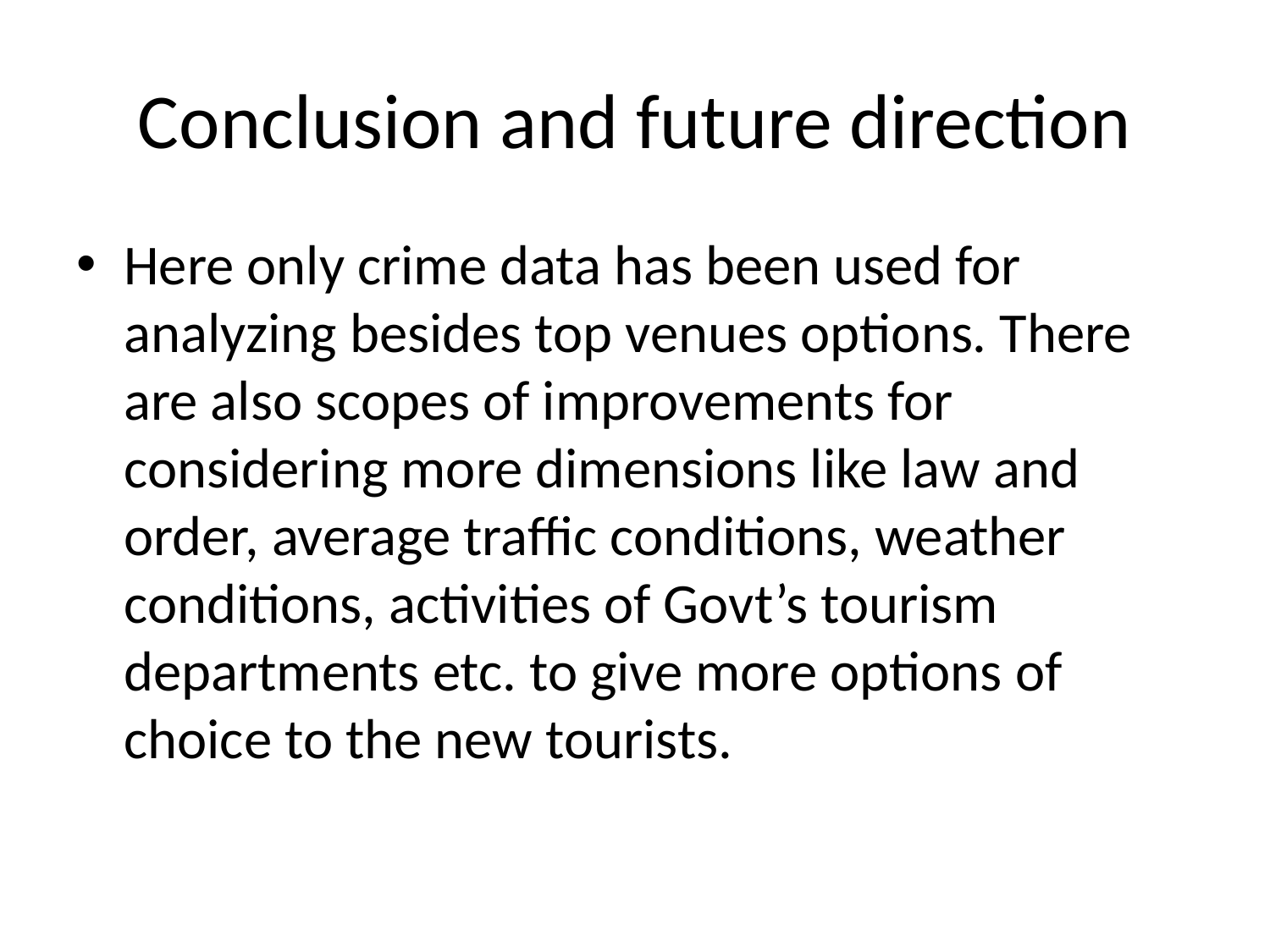

# Conclusion and future direction
Here only crime data has been used for analyzing besides top venues options. There are also scopes of improvements for considering more dimensions like law and order, average traffic conditions, weather conditions, activities of Govt’s tourism departments etc. to give more options of choice to the new tourists.